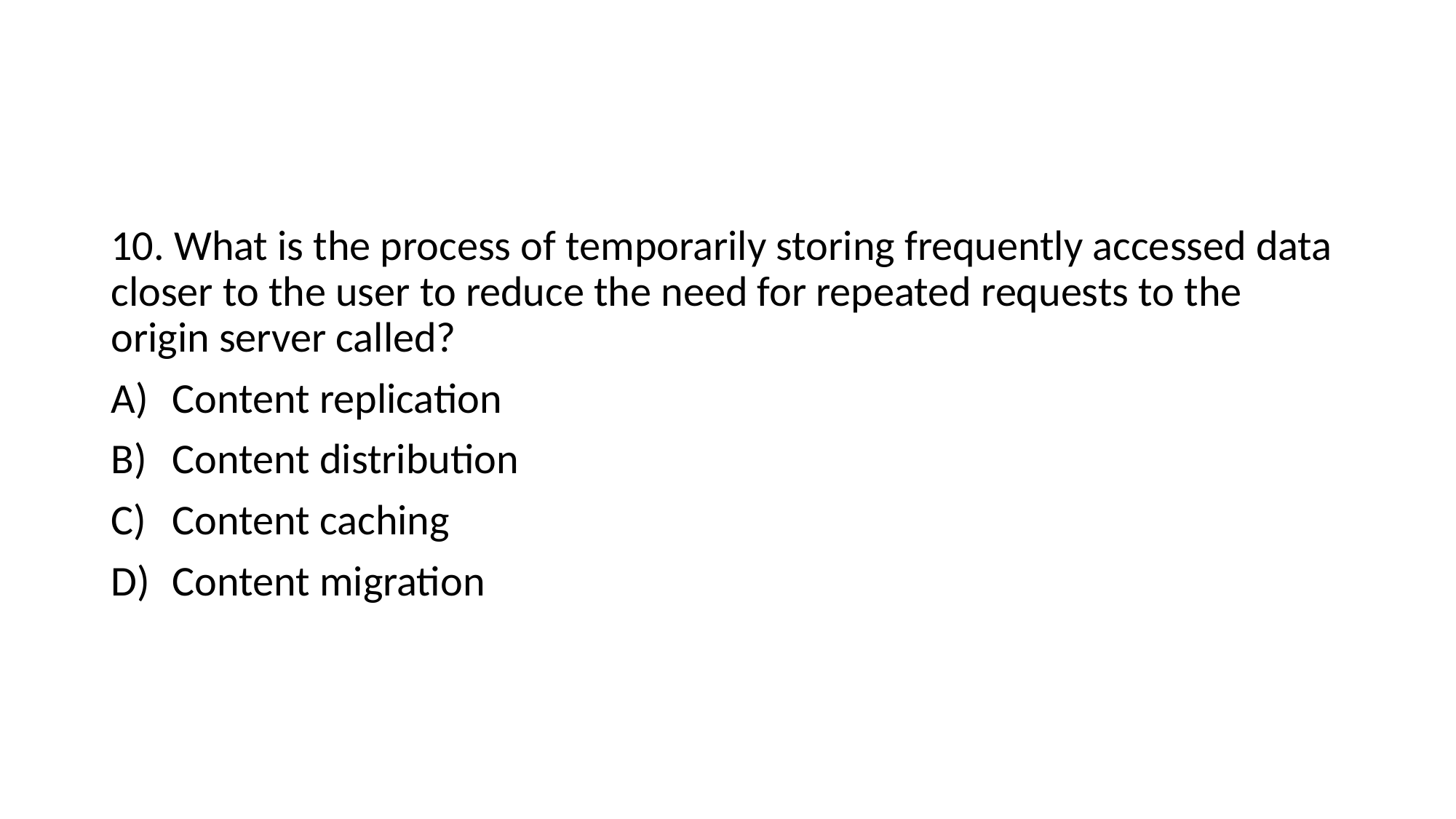

#
10. What is the process of temporarily storing frequently accessed data closer to the user to reduce the need for repeated requests to the origin server called?
Content replication
Content distribution
Content caching
Content migration